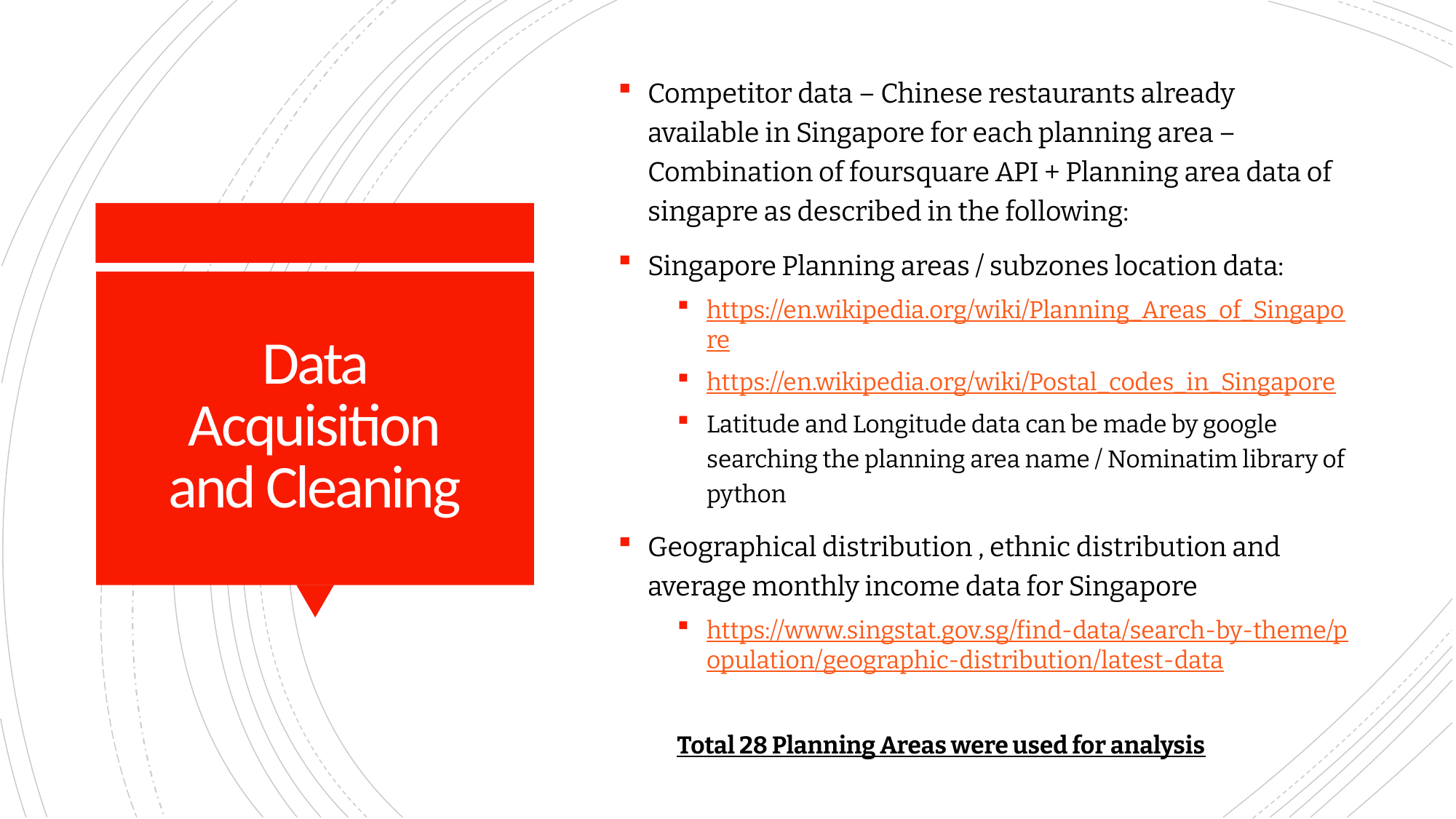

Competitor data – Chinese restaurants already available in Singapore for each planning area – Combination of foursquare API + Planning area data of singapre as described in the following:
Singapore Planning areas / subzones location data:
https://en.wikipedia.org/wiki/Planning_Areas_of_Singapore
https://en.wikipedia.org/wiki/Postal_codes_in_Singapore
Latitude and Longitude data can be made by google searching the planning area name / Nominatim library of python
Geographical distribution , ethnic distribution and average monthly income data for Singapore
https://www.singstat.gov.sg/find-data/search-by-theme/population/geographic-distribution/latest-data

Total 28 Planning Areas were used for analysis

# Data Acquisition and Cleaning